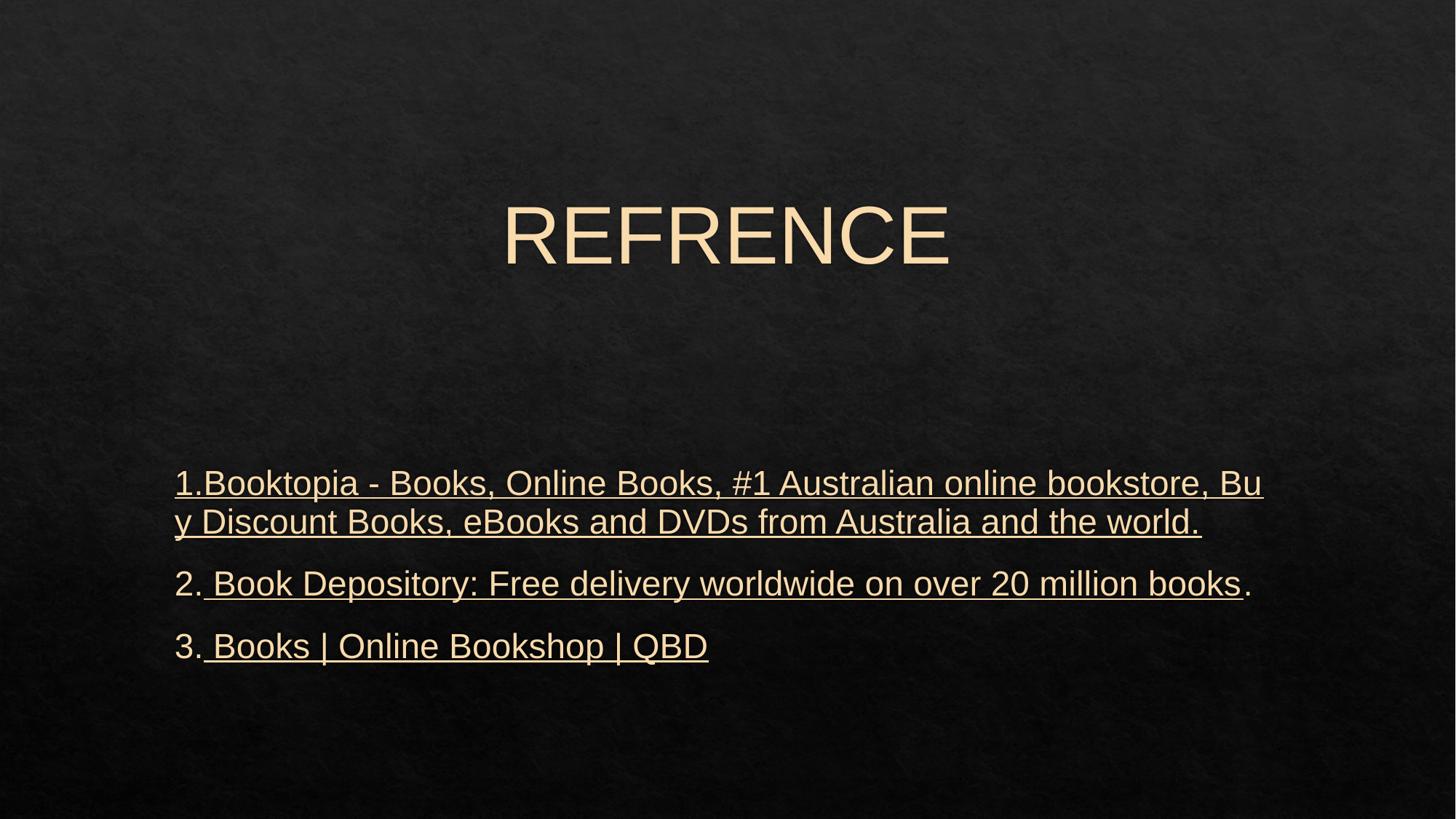

# REFRENCE
1.Booktopia - Books, Online Books, #1 Australian online bookstore, Buy Discount Books, eBooks and DVDs from Australia and the world.
2. Book Depository: Free delivery worldwide on over 20 million books.
3. Books | Online Bookshop | QBD